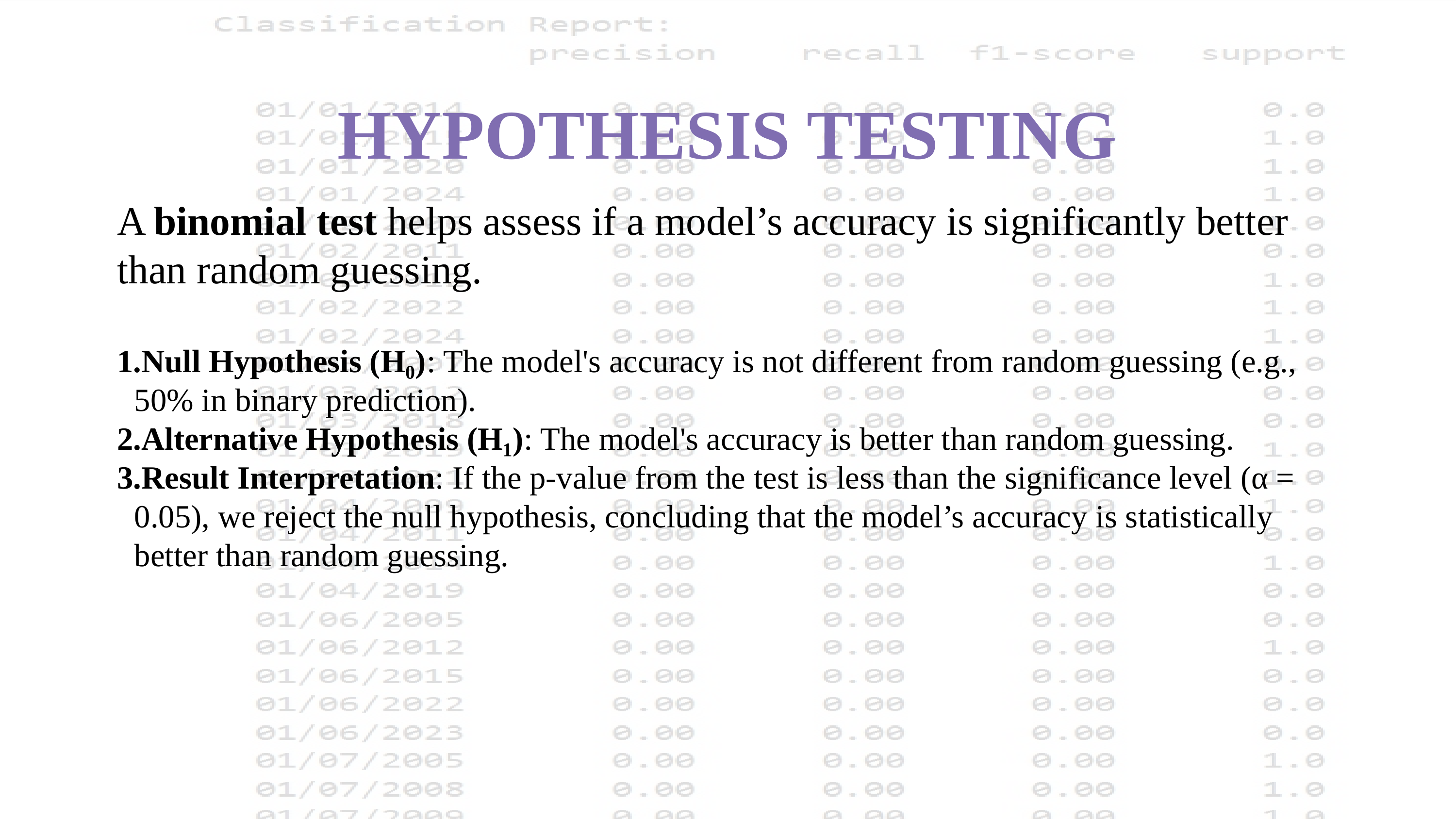

HYPOTHESIS TESTING
A binomial test helps assess if a model’s accuracy is significantly better than random guessing.

Null Hypothesis (H₀): The model's accuracy is not different from random guessing (e.g., 50% in binary prediction).
Alternative Hypothesis (H₁): The model's accuracy is better than random guessing.
Result Interpretation: If the p-value from the test is less than the significance level (α = 0.05), we reject the null hypothesis, concluding that the model’s accuracy is statistically better than random guessing.